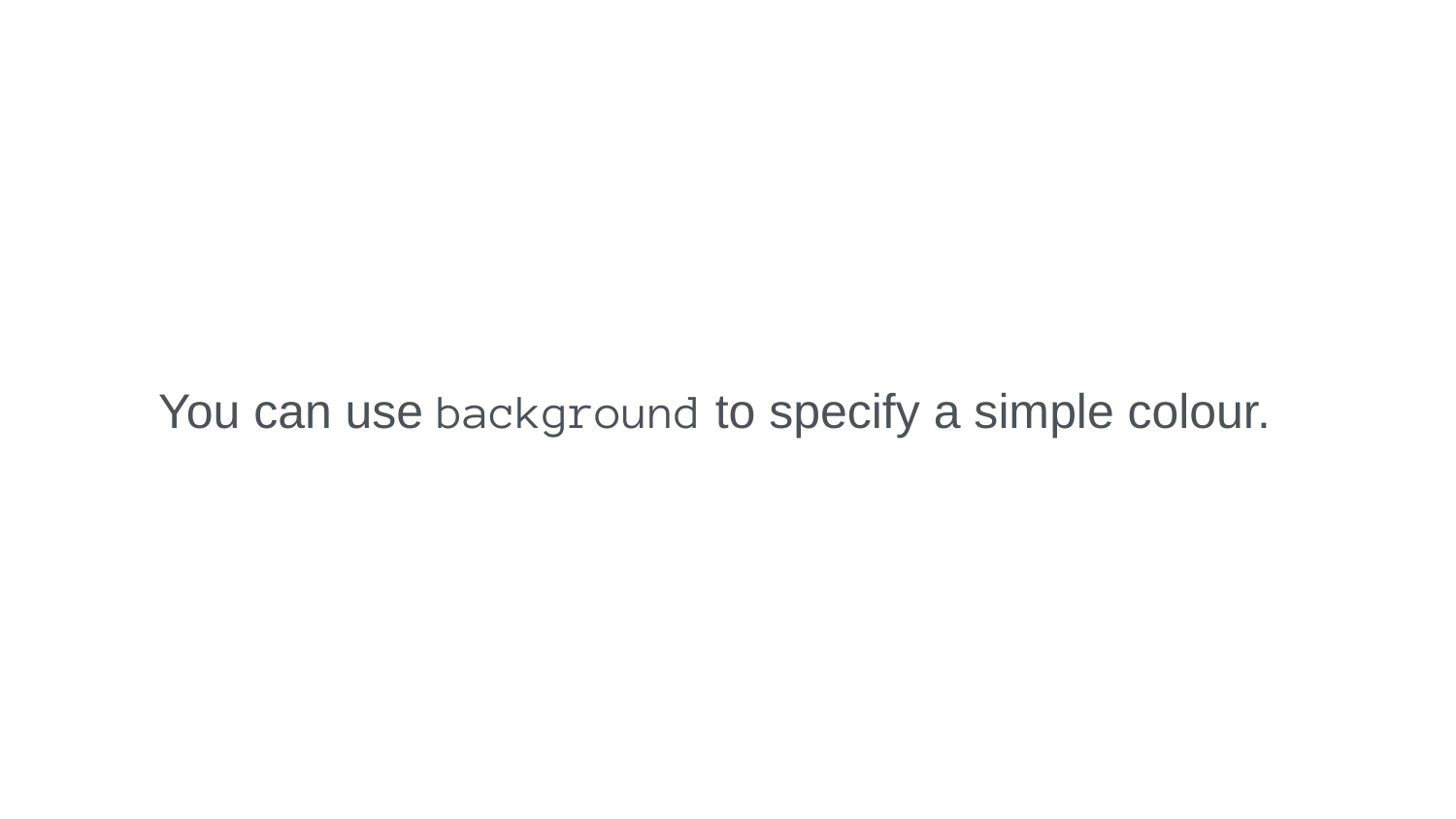

You can use background to specify a simple colour.